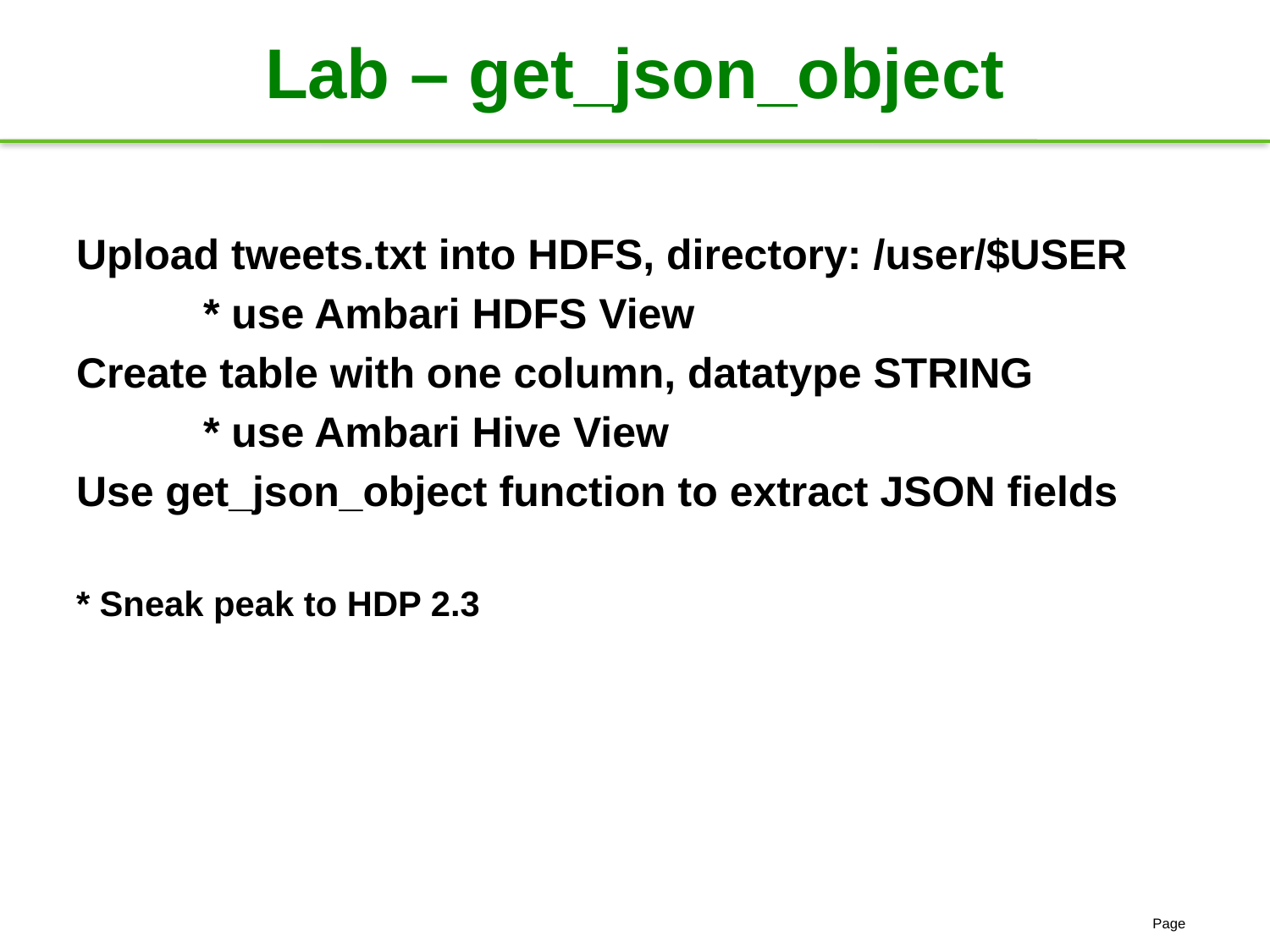

# Lab – get_json_object

Upload tweets.txt into HDFS, directory: /user/$USER
	* use Ambari HDFS View
Create table with one column, datatype STRING
	* use Ambari Hive View
Use get_json_object function to extract JSON fields

* Sneak peak to HDP 2.3

Page